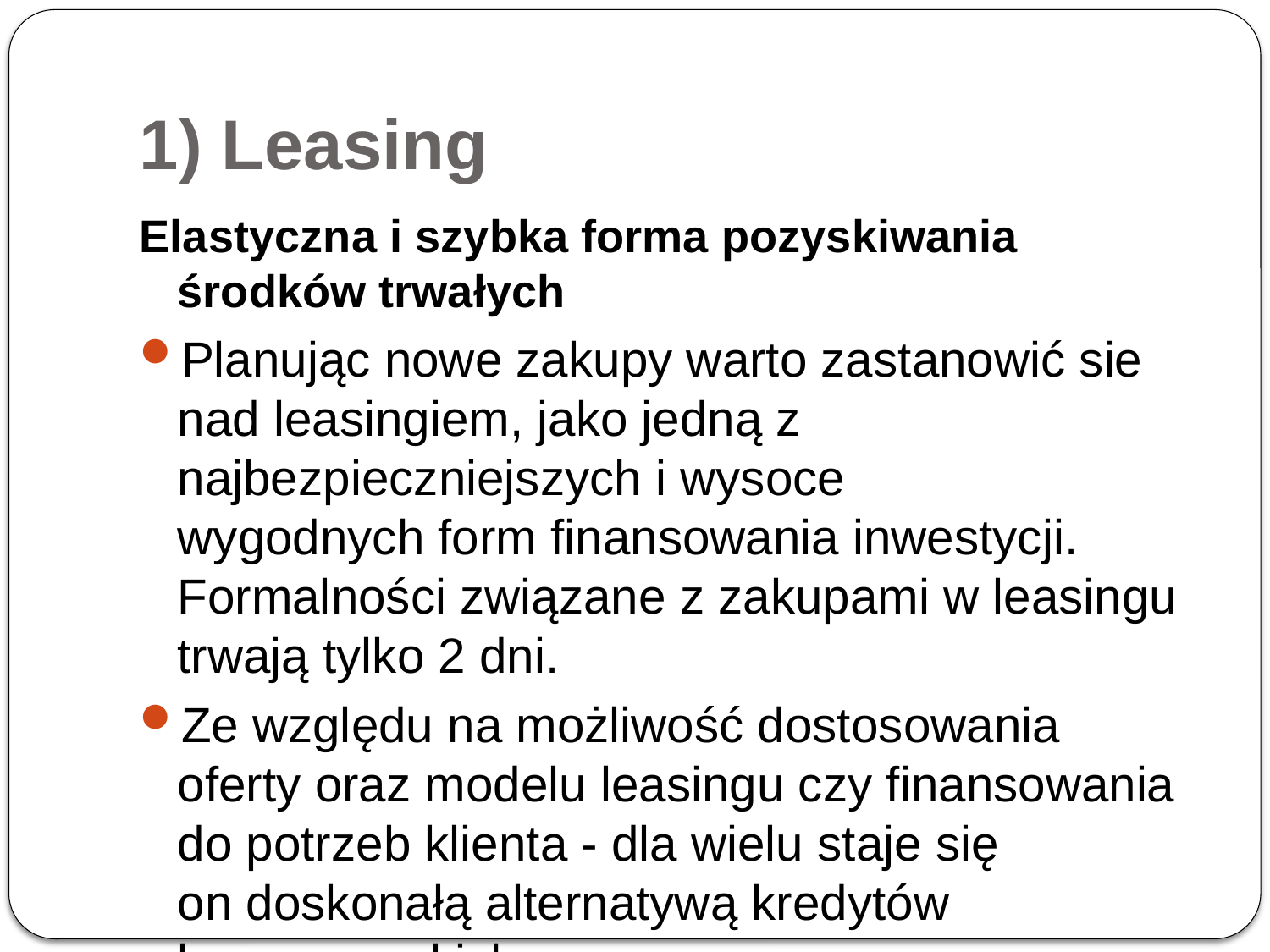

# 1) Leasing
Elastyczna i szybka forma pozyskiwania środków trwałych
Planując nowe zakupy warto zastanowić sie nad leasingiem, jako jedną z najbezpieczniejszych i wysoce wygodnych form finansowania inwestycji. Formalności związane z zakupami w leasingu trwają tylko 2 dni.
Ze względu na możliwość dostosowania oferty oraz modelu leasingu czy finansowania do potrzeb klienta - dla wielu staje się on doskonałą alternatywą kredytów konsumenckich.